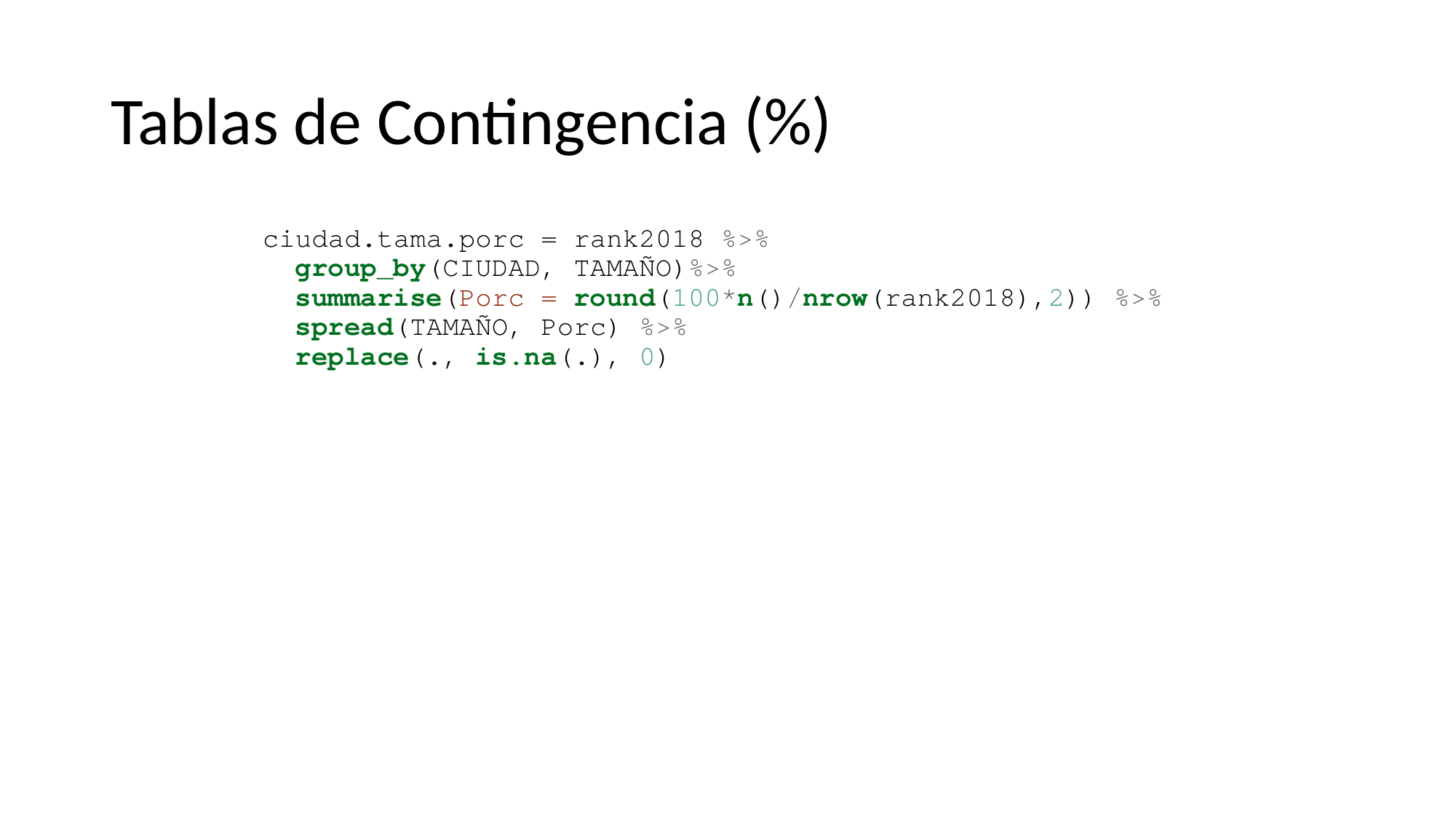

# Tablas de Contingencia (%)
ciudad.tama.porc = rank2018 %>%
  group_by(CIUDAD, TAMAÑO)%>%
  summarise(Porc = round(100*n()/nrow(rank2018),2)) %>%
  spread(TAMAÑO, Porc) %>%
  replace(., is.na(.), 0)